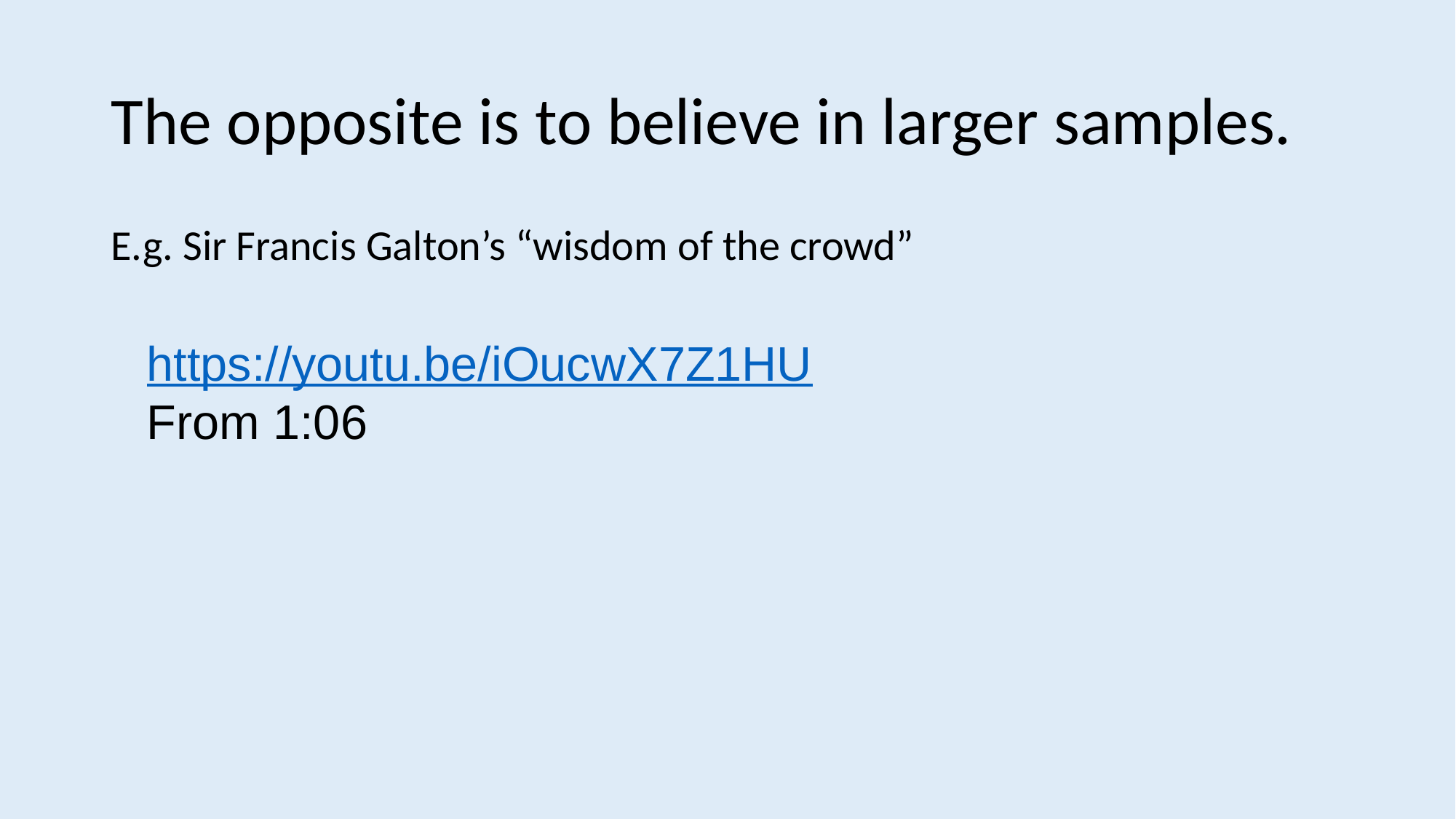

# The opposite is to believe in larger samples.
E.g. Sir Francis Galton’s “wisdom of the crowd”
https://youtu.be/iOucwX7Z1HU
From 1:06